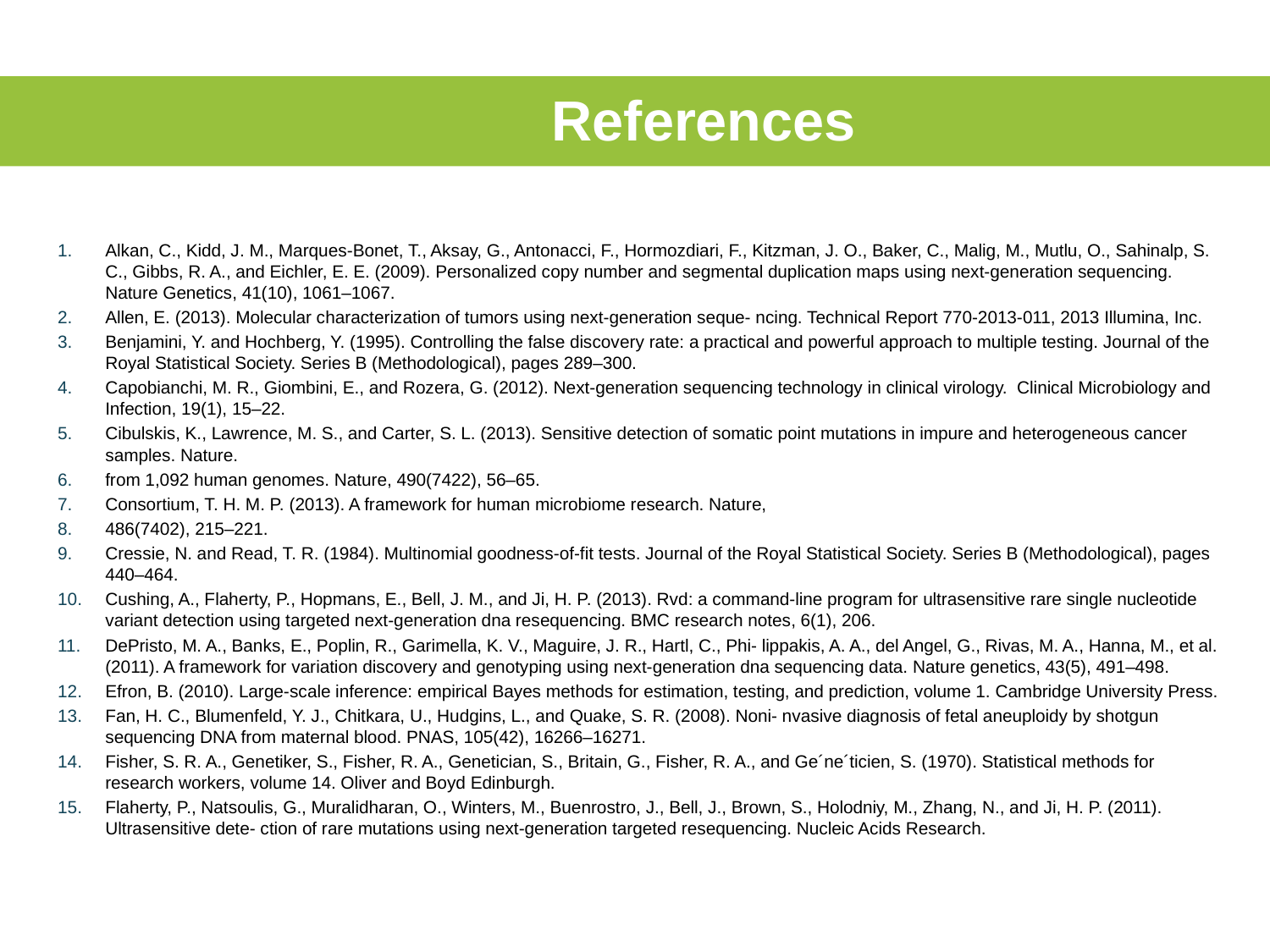

# References
Alkan, C., Kidd, J. M., Marques-Bonet, T., Aksay, G., Antonacci, F., Hormozdiari, F., Kitzman, J. O., Baker, C., Malig, M., Mutlu, O., Sahinalp, S. C., Gibbs, R. A., and Eichler, E. E. (2009). Personalized copy number and segmental duplication maps using next-generation sequencing. Nature Genetics, 41(10), 1061–1067.
Allen, E. (2013). Molecular characterization of tumors using next-generation seque- ncing. Technical Report 770-2013-011, 2013 Illumina, Inc.
Benjamini, Y. and Hochberg, Y. (1995). Controlling the false discovery rate: a practical and powerful approach to multiple testing. Journal of the Royal Statistical Society. Series B (Methodological), pages 289–300.
Capobianchi, M. R., Giombini, E., and Rozera, G. (2012). Next-generation sequencing technology in clinical virology.  Clinical Microbiology and Infection, 19(1), 15–22.
Cibulskis, K., Lawrence, M. S., and Carter, S. L. (2013). Sensitive detection of somatic point mutations in impure and heterogeneous cancer samples. Nature.
from 1,092 human genomes. Nature, 490(7422), 56–65.
Consortium, T. H. M. P. (2013). A framework for human microbiome research. Nature,
486(7402), 215–221.
Cressie, N. and Read, T. R. (1984). Multinomial goodness-of-fit tests. Journal of the Royal Statistical Society. Series B (Methodological), pages 440–464.
Cushing, A., Flaherty, P., Hopmans, E., Bell, J. M., and Ji, H. P. (2013). Rvd: a command-line program for ultrasensitive rare single nucleotide variant detection using targeted next-generation dna resequencing. BMC research notes, 6(1), 206.
DePristo, M. A., Banks, E., Poplin, R., Garimella, K. V., Maguire, J. R., Hartl, C., Phi- lippakis, A. A., del Angel, G., Rivas, M. A., Hanna, M., et al. (2011). A framework for variation discovery and genotyping using next-generation dna sequencing data. Nature genetics, 43(5), 491–498.
Efron, B. (2010). Large-scale inference: empirical Bayes methods for estimation, testing, and prediction, volume 1. Cambridge University Press.
Fan, H. C., Blumenfeld, Y. J., Chitkara, U., Hudgins, L., and Quake, S. R. (2008). Noni- nvasive diagnosis of fetal aneuploidy by shotgun sequencing DNA from maternal blood. PNAS, 105(42), 16266–16271.
Fisher, S. R. A., Genetiker, S., Fisher, R. A., Genetician, S., Britain, G., Fisher, R. A., and Ge´ne´ticien, S. (1970). Statistical methods for research workers, volume 14. Oliver and Boyd Edinburgh.
Flaherty, P., Natsoulis, G., Muralidharan, O., Winters, M., Buenrostro, J., Bell, J., Brown, S., Holodniy, M., Zhang, N., and Ji, H. P. (2011). Ultrasensitive dete- ction of rare mutations using next-generation targeted resequencing. Nucleic Acids Research.